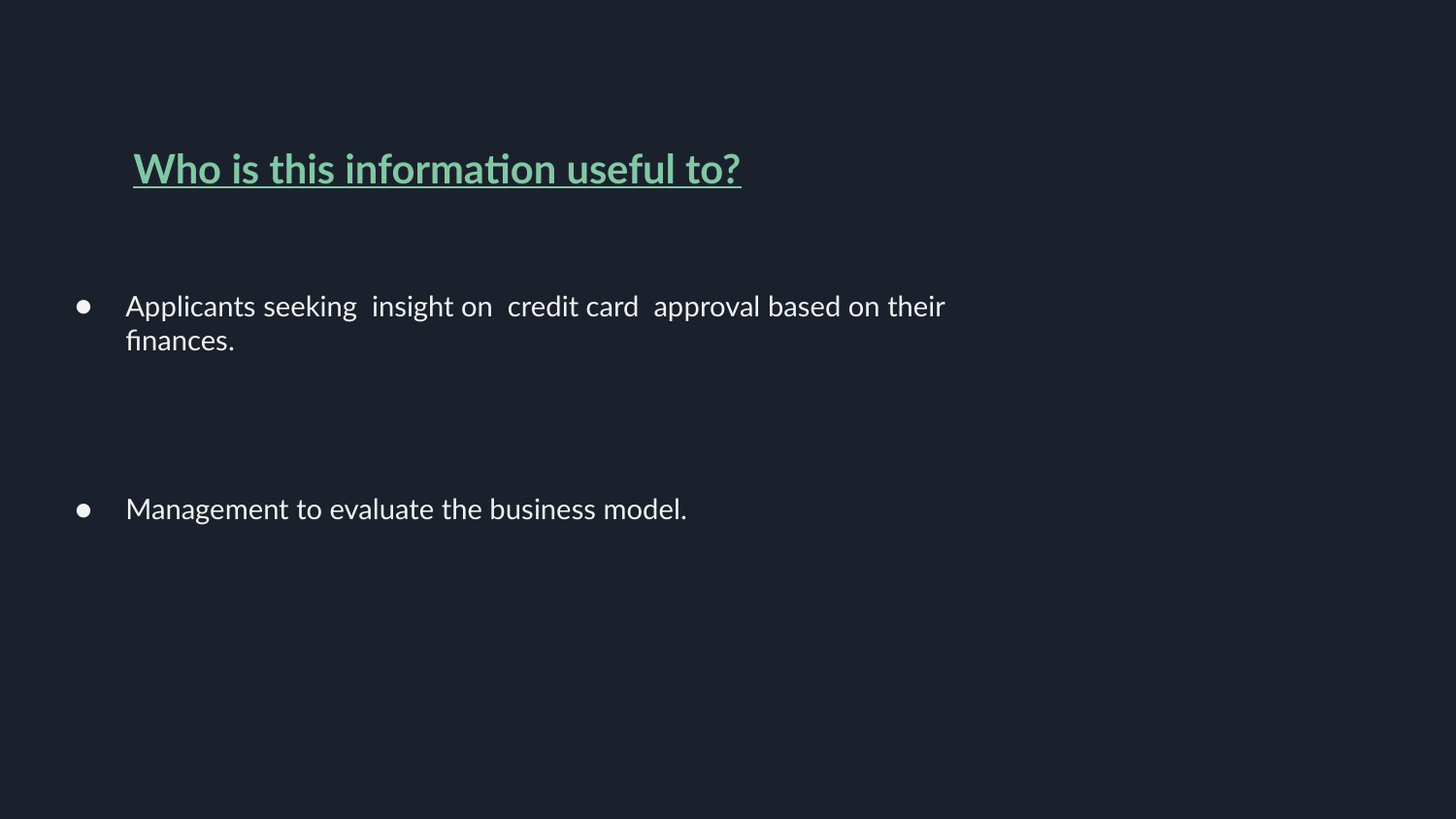

Who is this information useful to?
Applicants seeking  insight on  credit card  approval based on their finances.

Management to evaluate the business model.